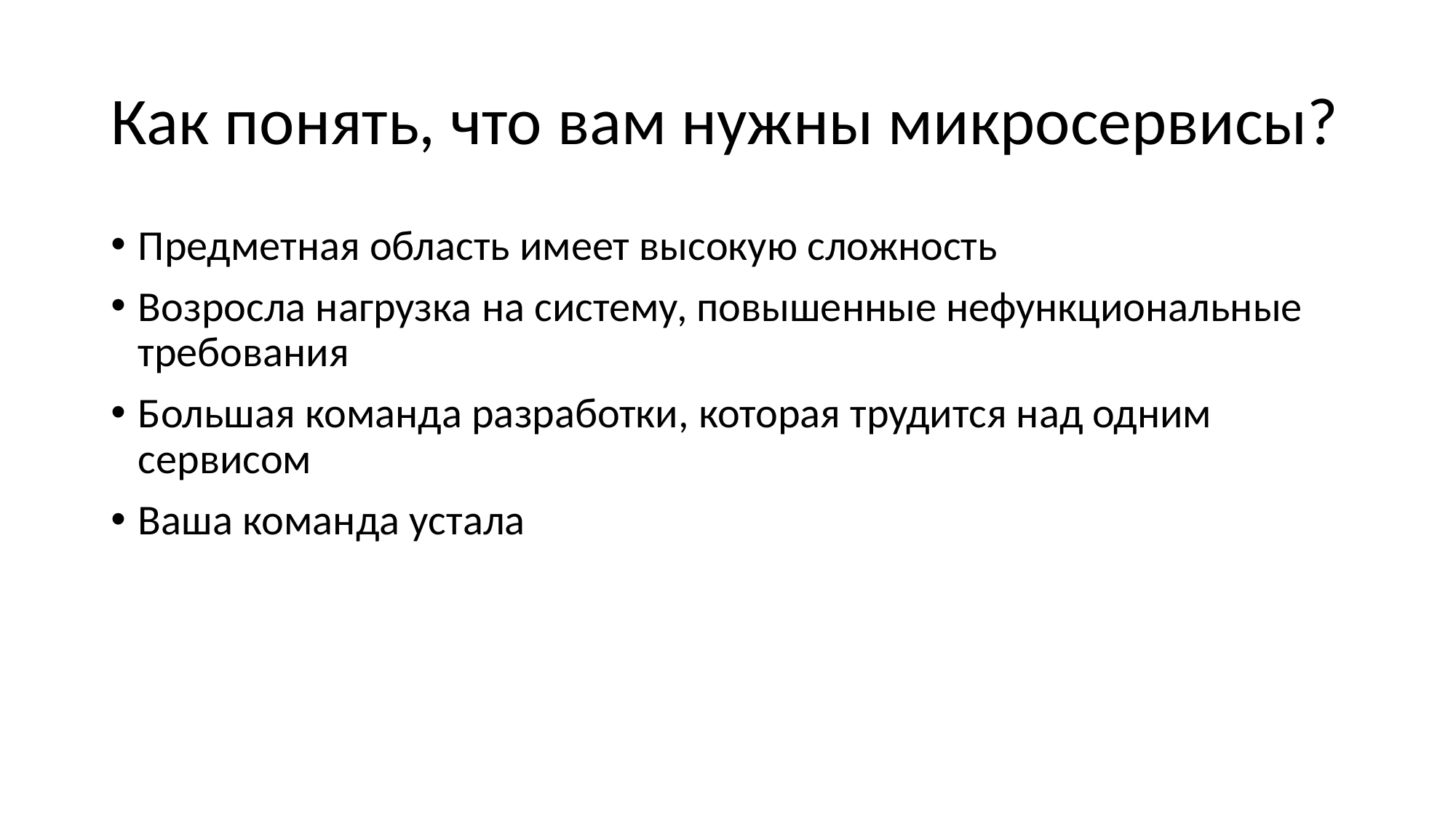

# Как понять, что вам нужны микросервисы?
Предметная область имеет высокую сложность
Возросла нагрузка на систему, повышенные нефункциональные требования
Большая команда разработки, которая трудится над одним сервисом
Ваша команда устала